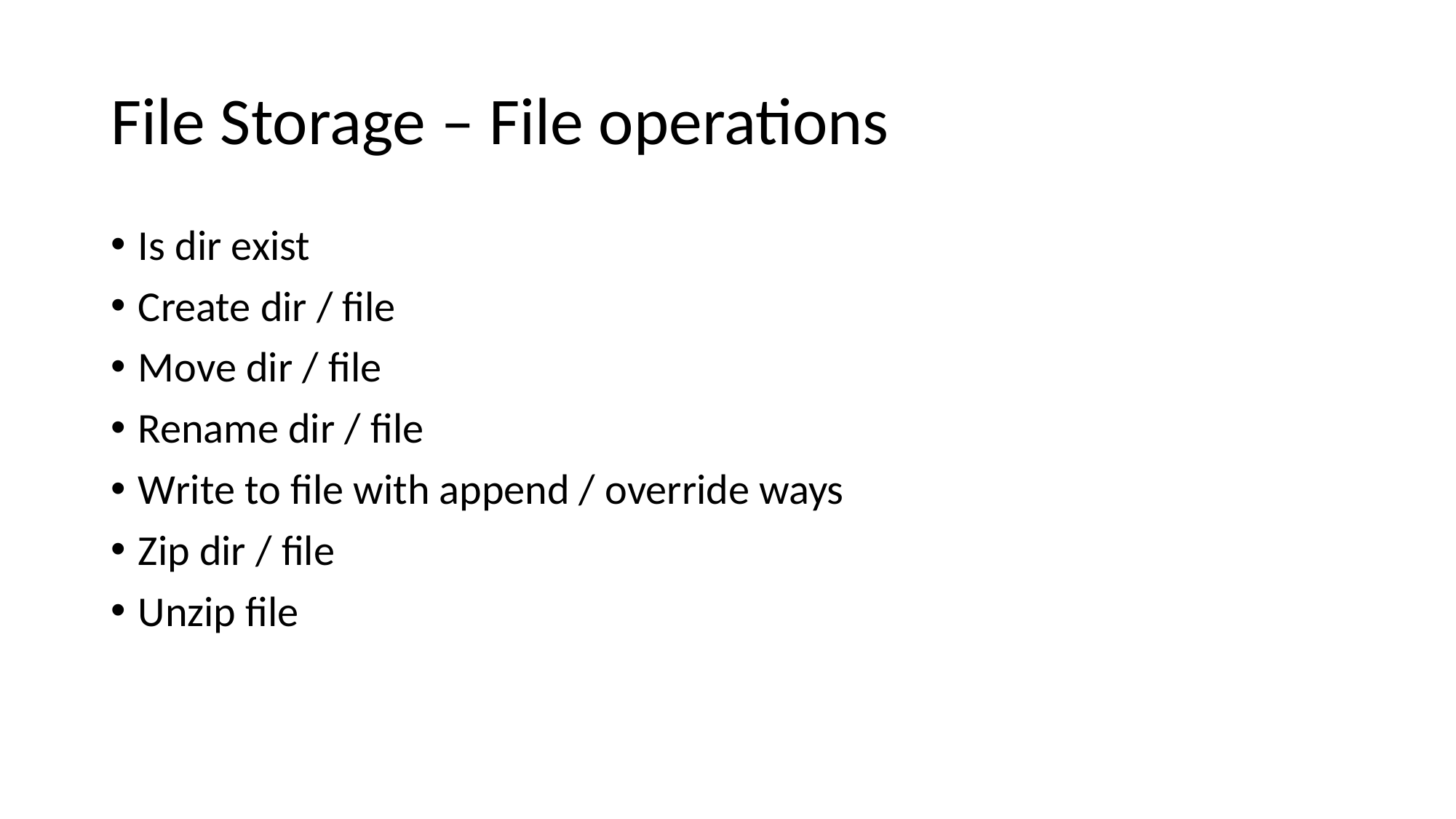

# File Storage – File operations
Is dir exist
Create dir / file
Move dir / file
Rename dir / file
Write to file with append / override ways
Zip dir / file
Unzip file